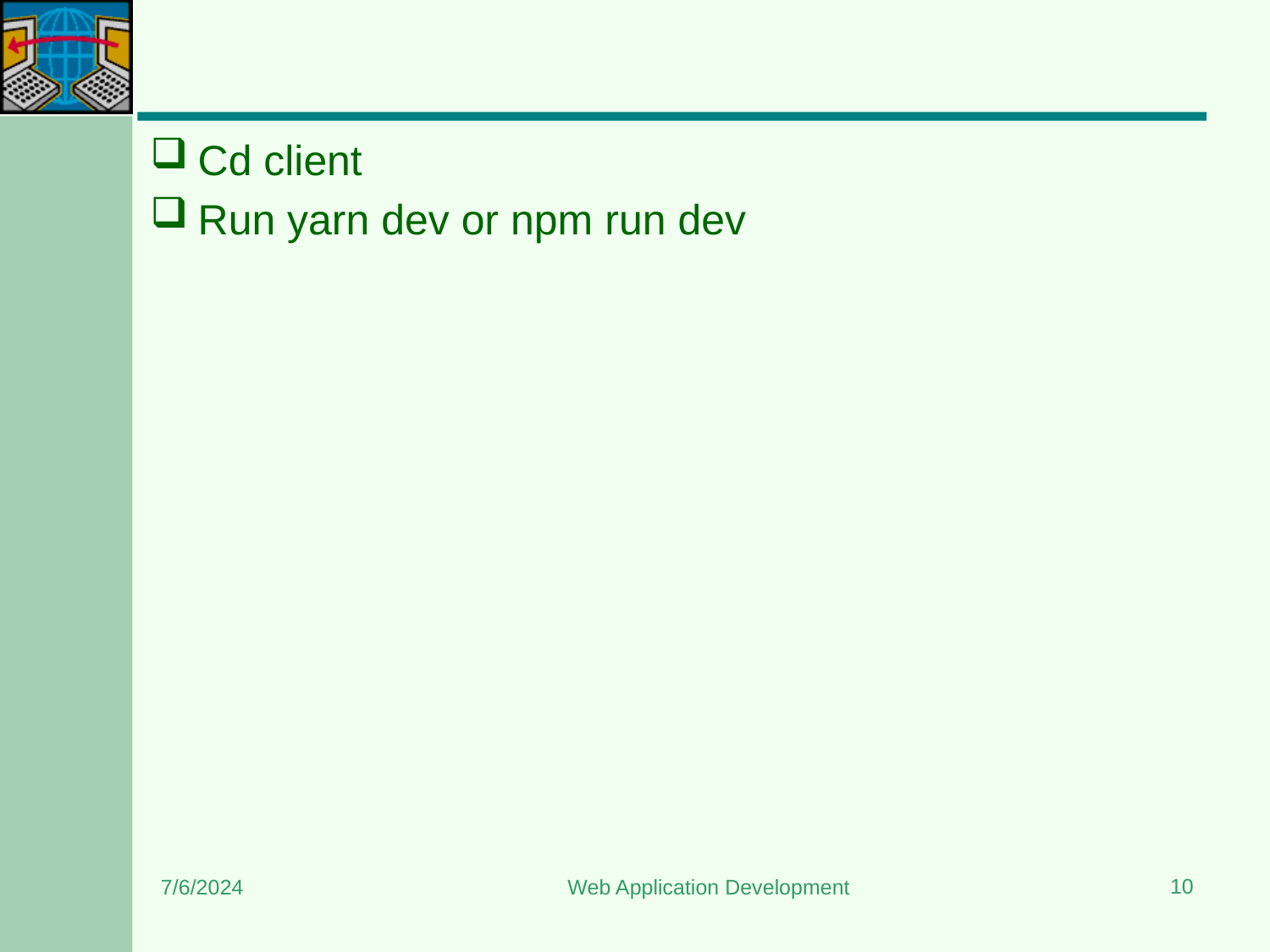

#
Cd client
Run yarn dev or npm run dev
10
7/6/2024
Web Application Development